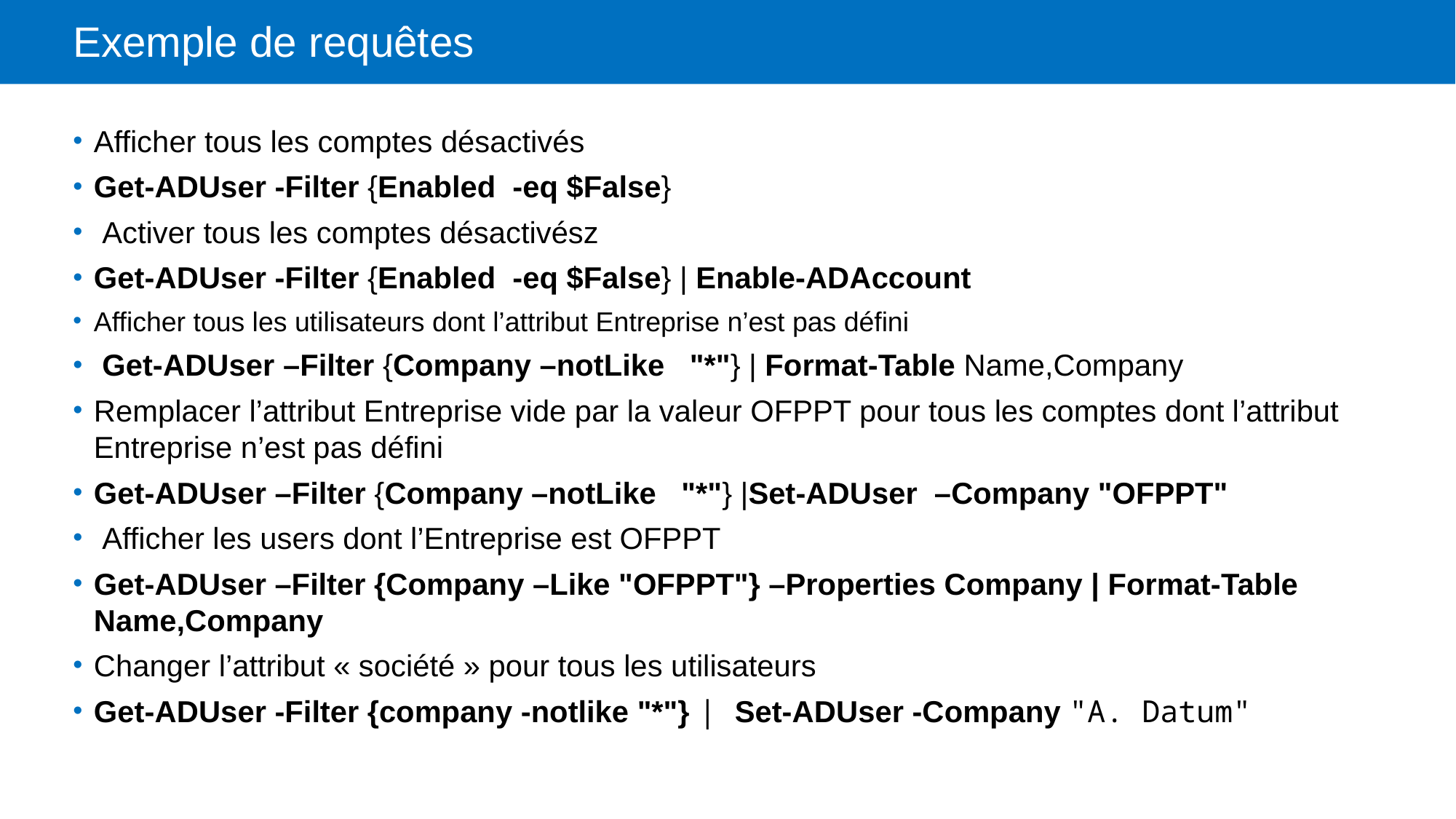

# Exemple de requêtes
Afficher tous les comptes désactivés
Get-ADUser -Filter {Enabled  -eq $False}
 Activer tous les comptes désactivész
Get-ADUser -Filter {Enabled  -eq $False} | Enable-ADAccount
Afficher tous les utilisateurs dont l’attribut Entreprise n’est pas défini
 Get-ADUser –Filter {Company –notLike   "*"} | Format-Table Name,Company
Remplacer l’attribut Entreprise vide par la valeur OFPPT pour tous les comptes dont l’attribut Entreprise n’est pas défini
Get-ADUser –Filter {Company –notLike   "*"} |Set-ADUser  –Company "OFPPT"
 Afficher les users dont l’Entreprise est OFPPT
Get-ADUser –Filter {Company –Like "OFPPT"} –Properties Company | Format-Table Name,Company
Changer l’attribut « société » pour tous les utilisateurs
Get-ADUser -Filter {company -notlike "*"} | Set-ADUser -Company "A. Datum"